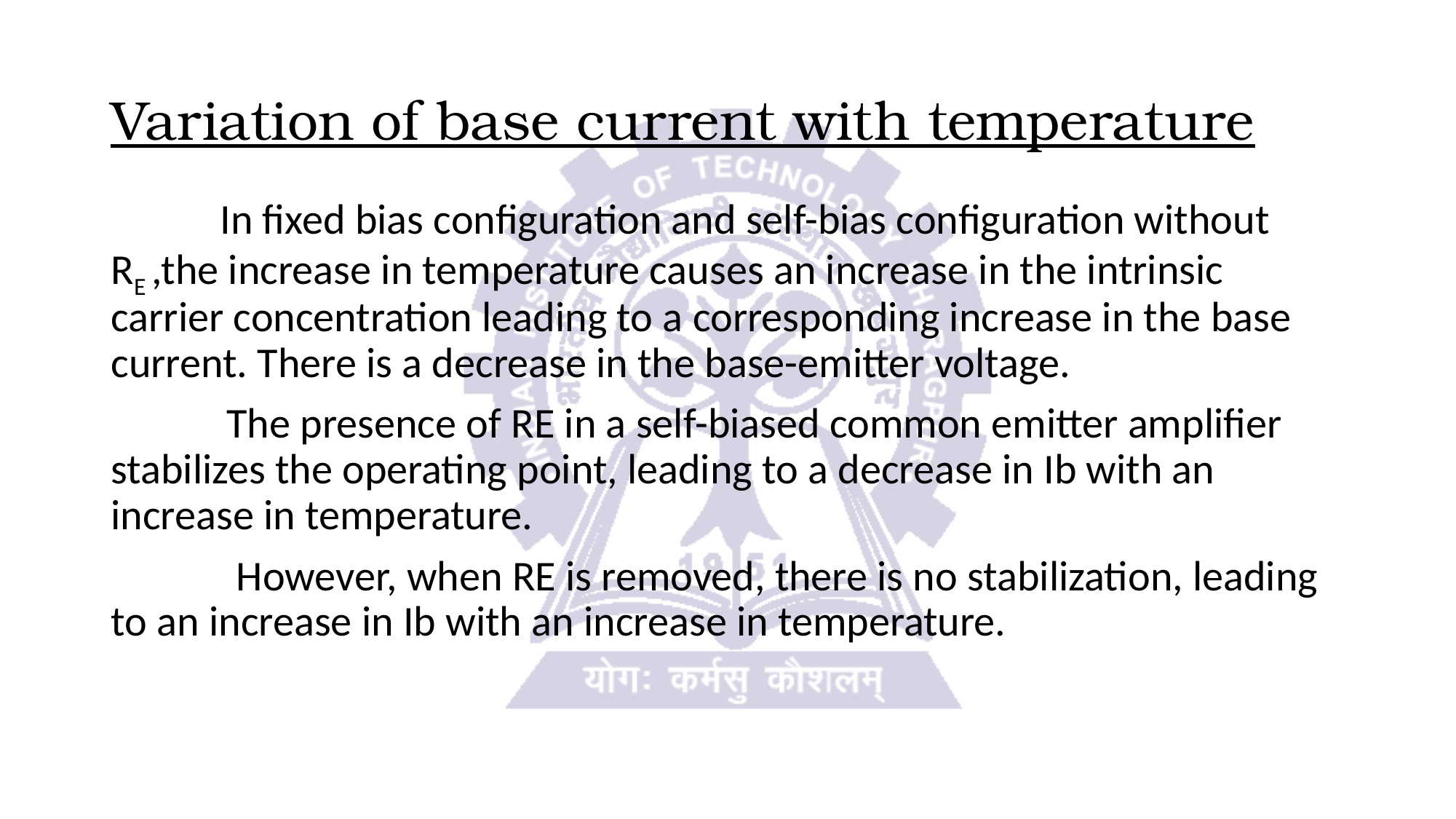

# Variation of base current with temperature
	In fixed bias configuration and self-bias configuration without RE ,the increase in temperature causes an increase in the intrinsic carrier concentration leading to a corresponding increase in the base current. There is a decrease in the base-emitter voltage.
            The presence of RE in a self-biased common emitter amplifier stabilizes the operating point, leading to a decrease in Ib with an increase in temperature.
             However, when RE is removed, there is no stabilization, leading to an increase in Ib with an increase in temperature.